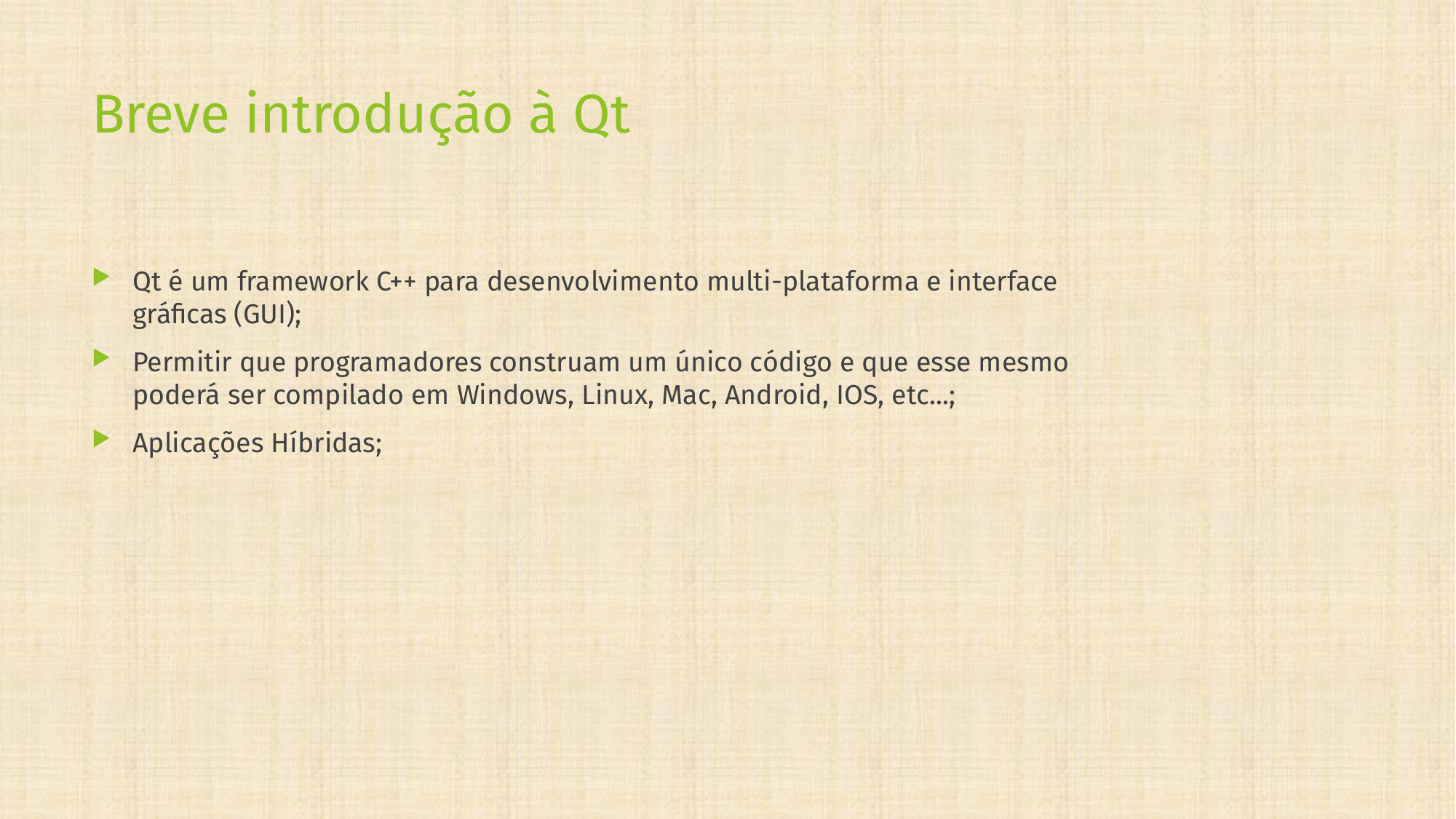

# Breve introdução à Qt
Qt é um framework C++ para desenvolvimento multi-plataforma e interface gráficas (GUI);
Permitir que programadores construam um único código e que esse mesmo poderá ser compilado em Windows, Linux, Mac, Android, IOS, etc...;
Aplicações Híbridas;